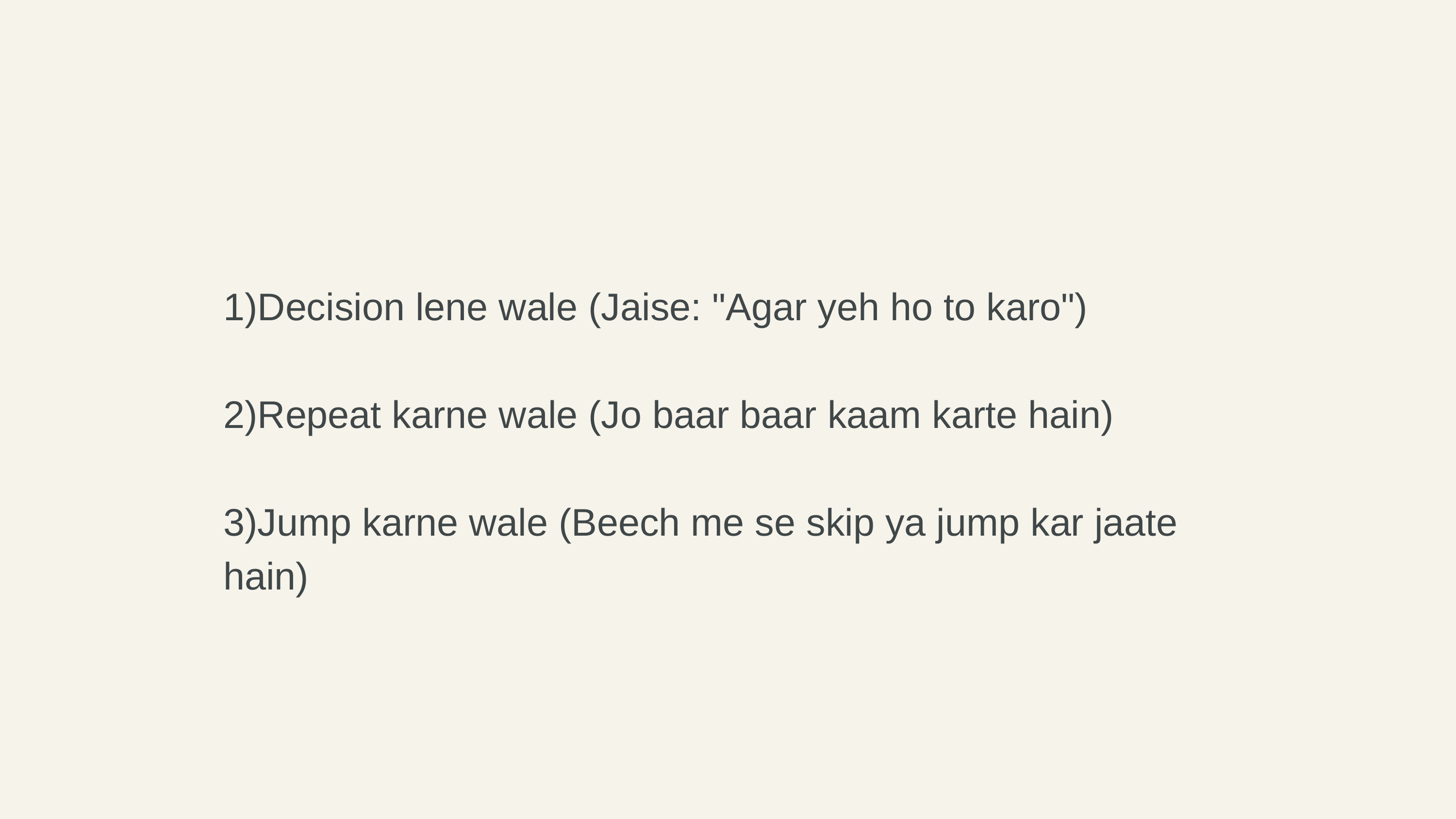

1️)Decision lene wale (Jaise: "Agar yeh ho to karo")

2️)Repeat karne wale (Jo baar baar kaam karte hain)

3️)Jump karne wale (Beech me se skip ya jump kar jaate hain)